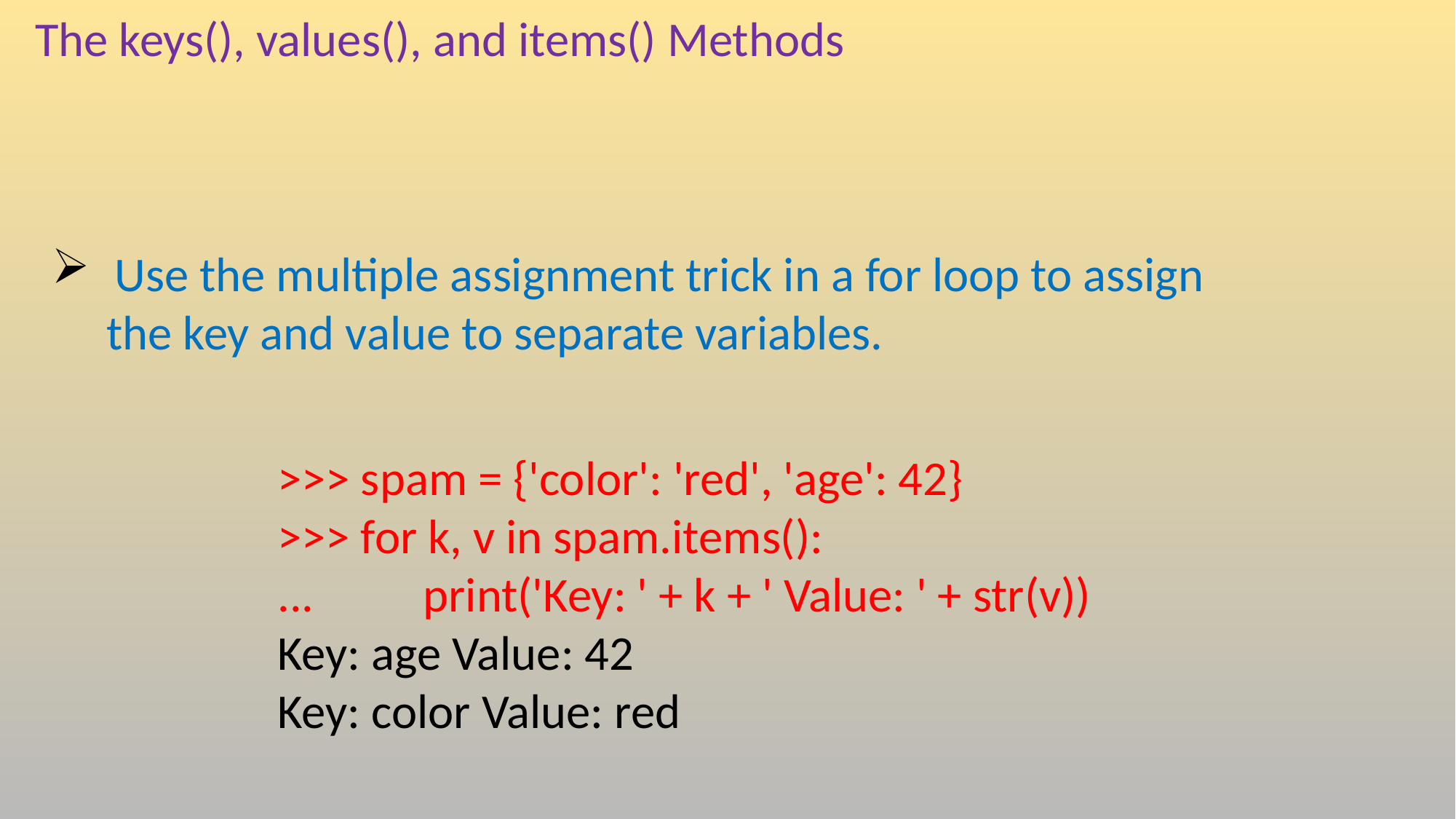

# The keys(), values(), and items() Methods
  Use the multiple assignment trick in a for loop to assign
     the key and value to separate variables.
>>> spam = {'color': 'red', 'age': 42}
>>> for k, v in spam.items():
...          print('Key: ' + k + ' Value: ' + str(v))
Key: age Value: 42
Key: color Value: red